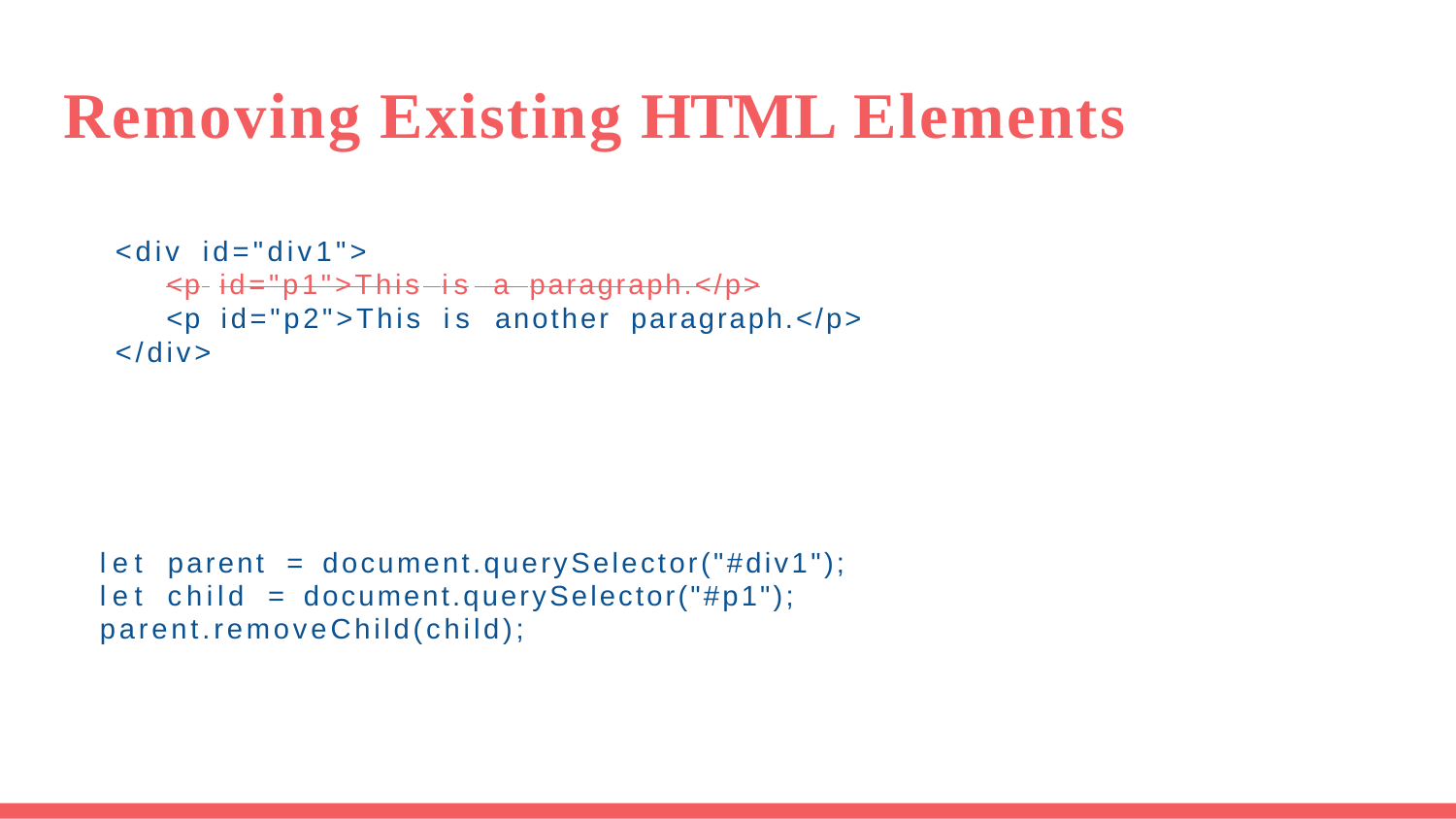

# Removing Existing HTML Elements
<div  id="div1">
<p id="p1">This  is  a  paragraph.</p>
<p  id="p2">This  is  another  paragraph.</p>
</div>
let  parent  =  document.querySelector("#div1"); let  child  =  document.querySelector("#p1"); parent.removeChild(child);